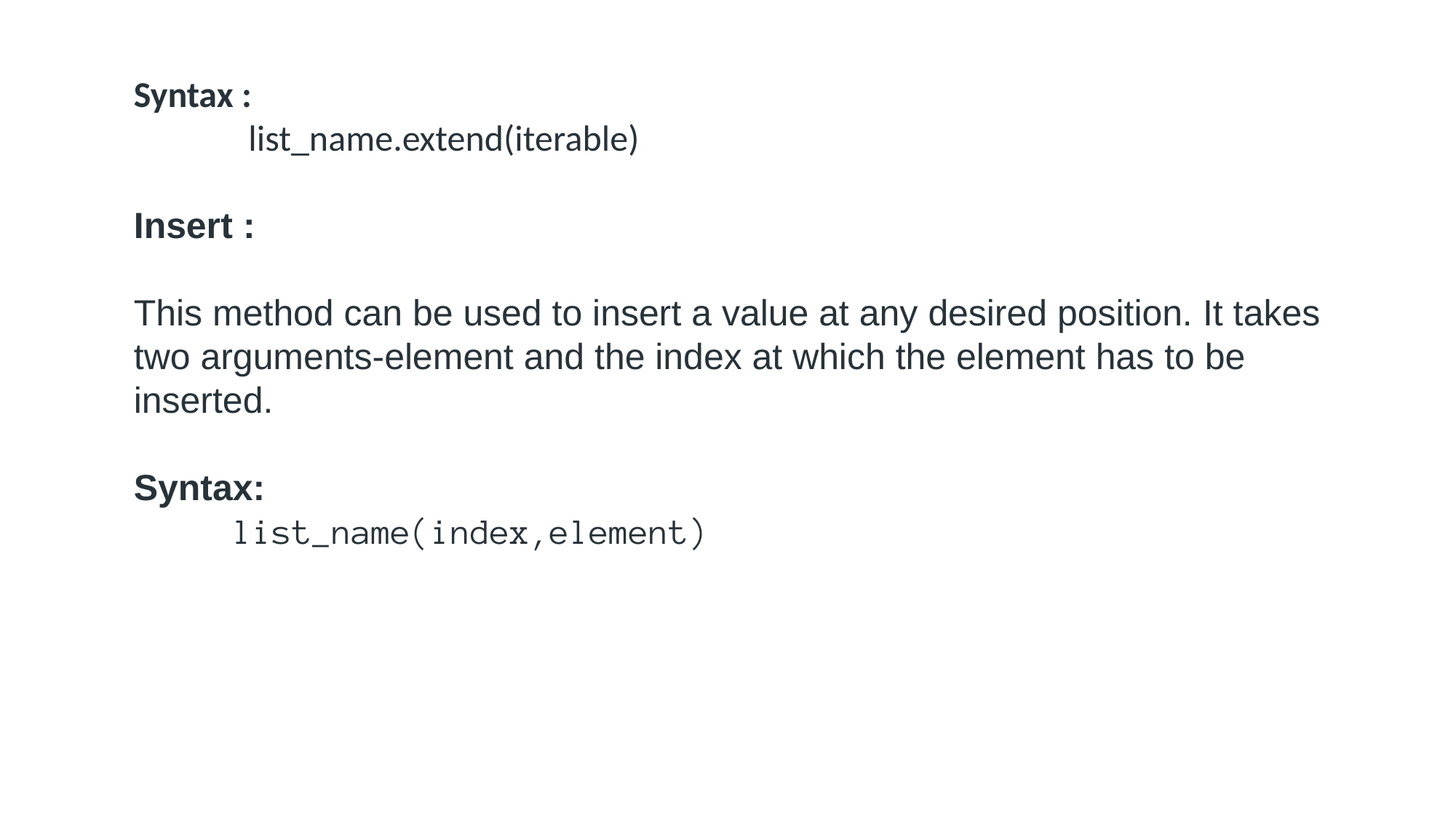

Syntax :
              list_name.extend(iterable)

Insert :

This method can be used to insert a value at any desired position. It takes two arguments-element and the index at which the element has to be inserted.

Syntax:
     list_name(index,element)